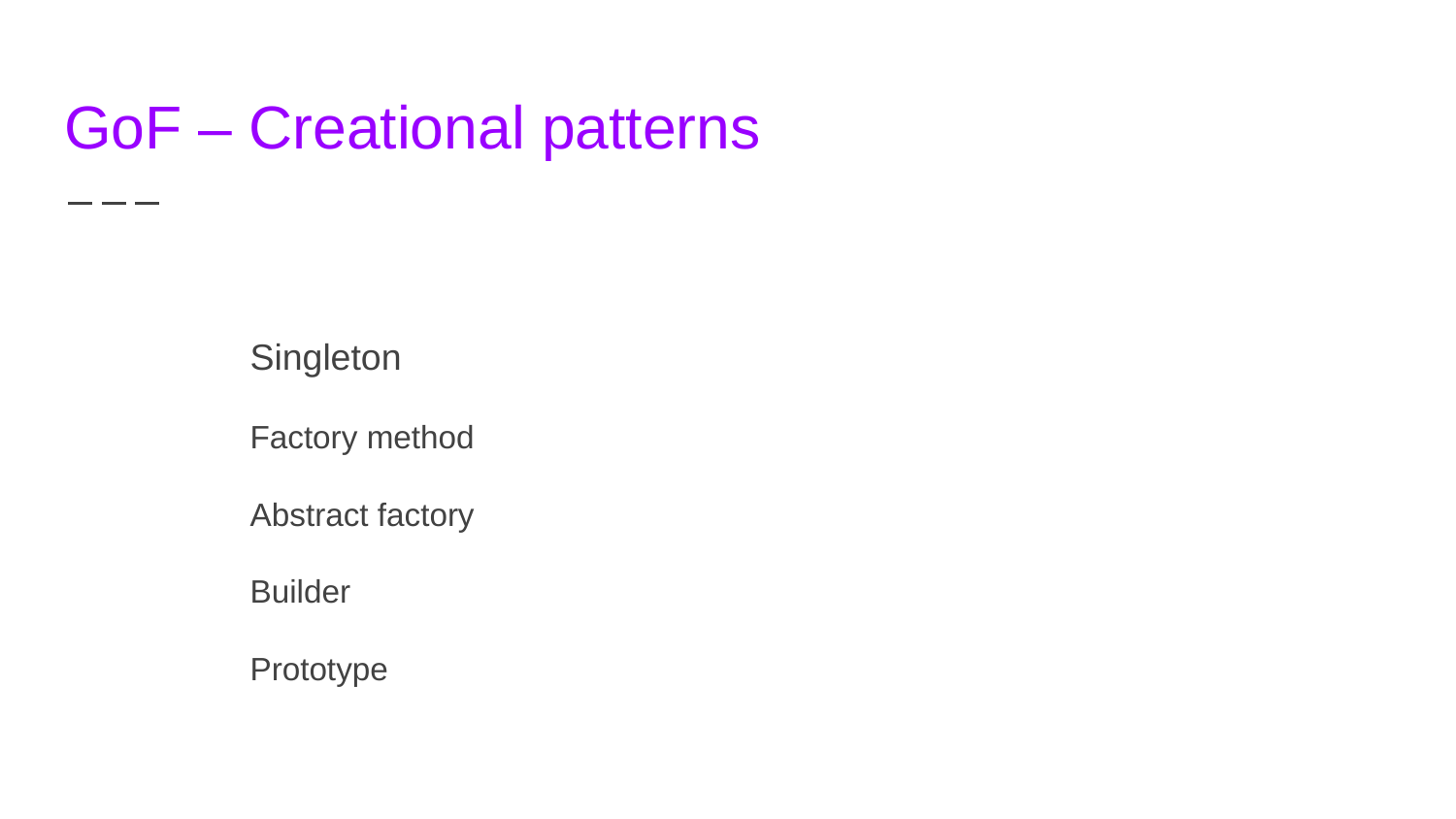

# GoF – Creational patterns

	Singleton
	Factory method
	Abstract factory
	Builder
	Prototype